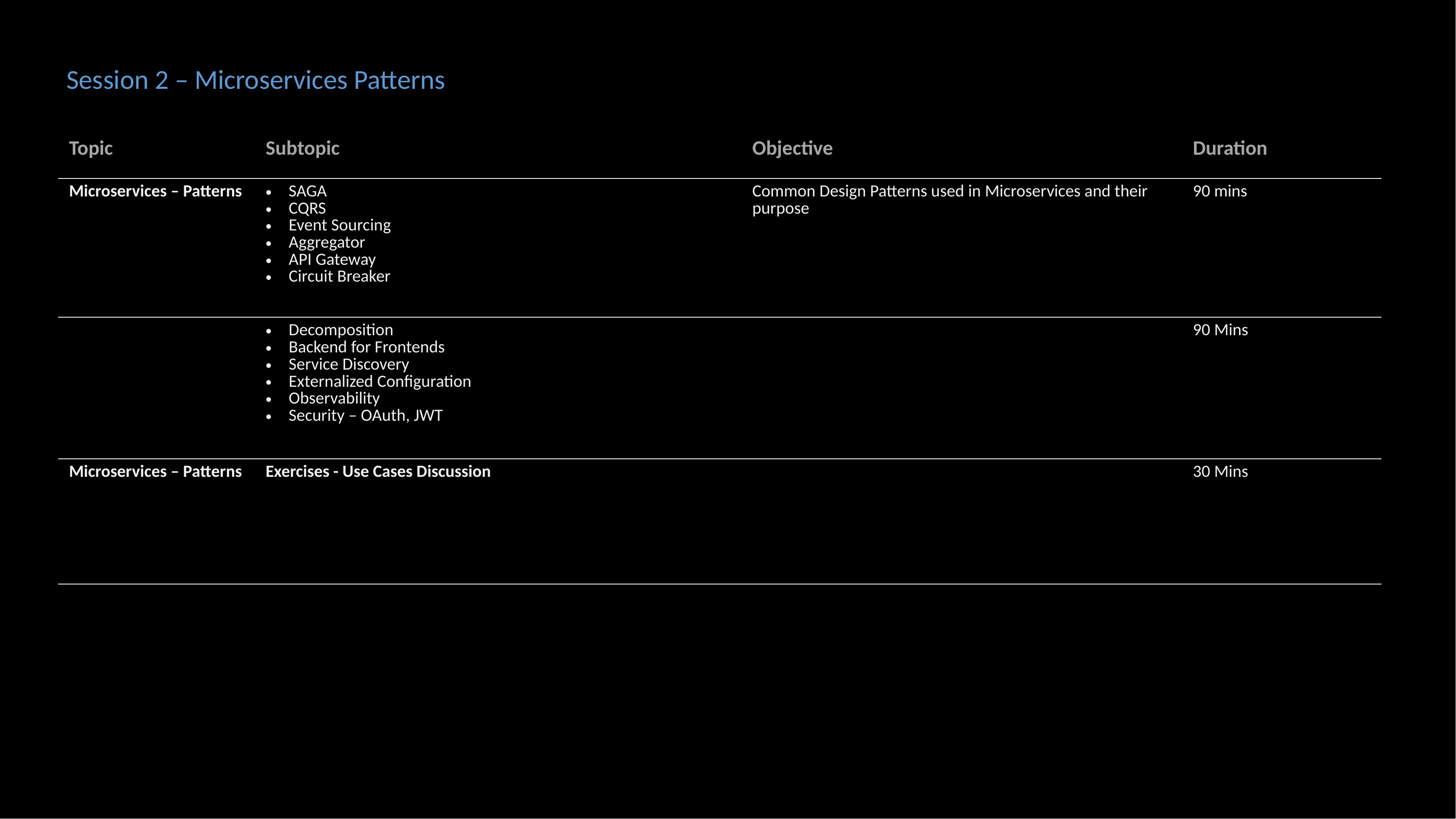

Session 2 – Microservices Patterns
| Topic | Subtopic | Objective | Duration |
| --- | --- | --- | --- |
| Microservices – Patterns | SAGA CQRS Event Sourcing Aggregator API Gateway Circuit Breaker | Common Design Patterns used in Microservices and their purpose | 90 mins |
|  | Decomposition Backend for Frontends Service Discovery Externalized Configuration Observability Security – OAuth, JWT |  | 90 Mins |
| Microservices – Patterns | Exercises - Use Cases Discussion |  | 30 Mins |